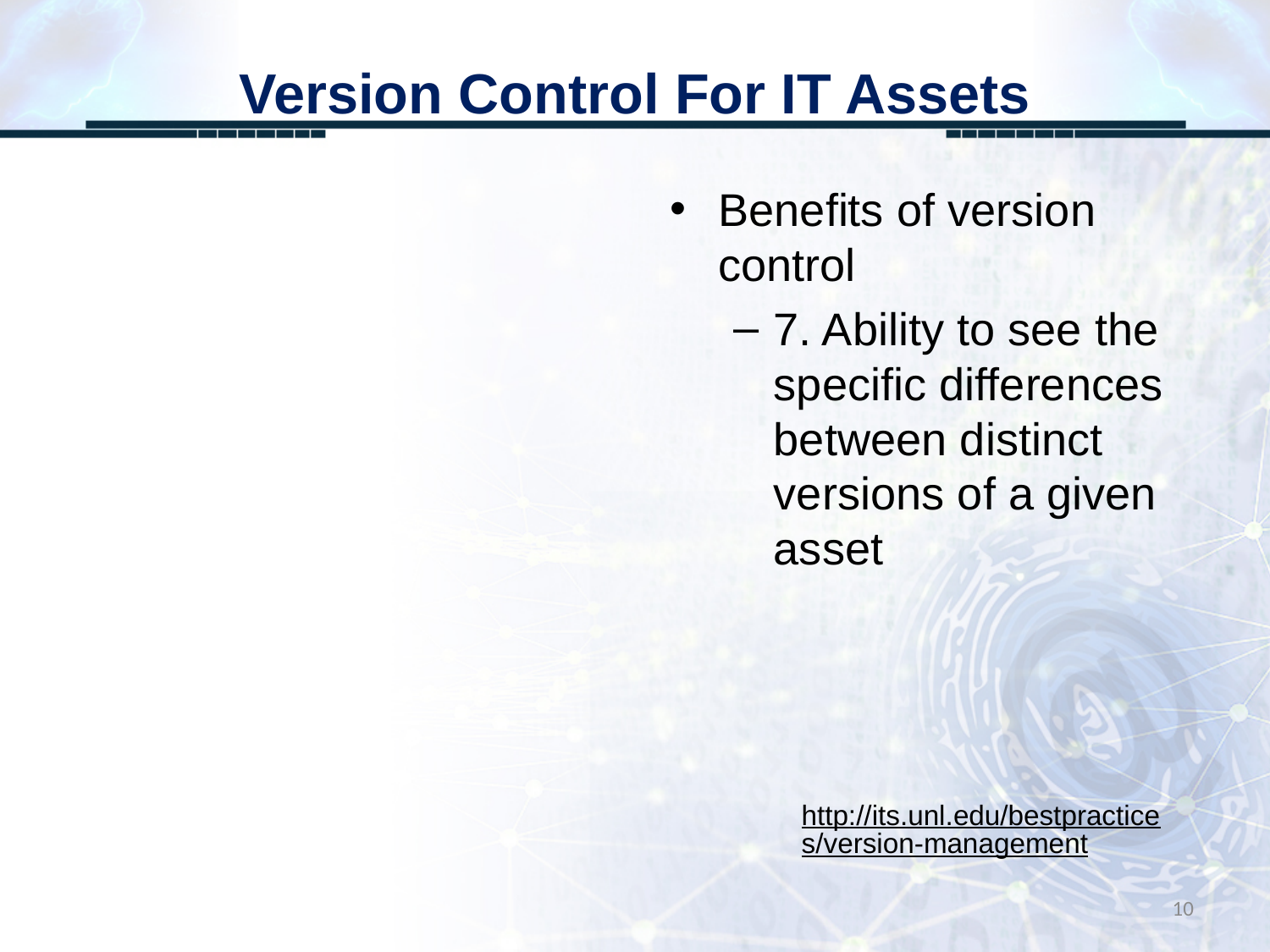

# Version Control For IT Assets
Benefits of version control
7. Ability to see the specific differences between distinct versions of a given asset

http://its.unl.edu/bestpractices/version-management
10